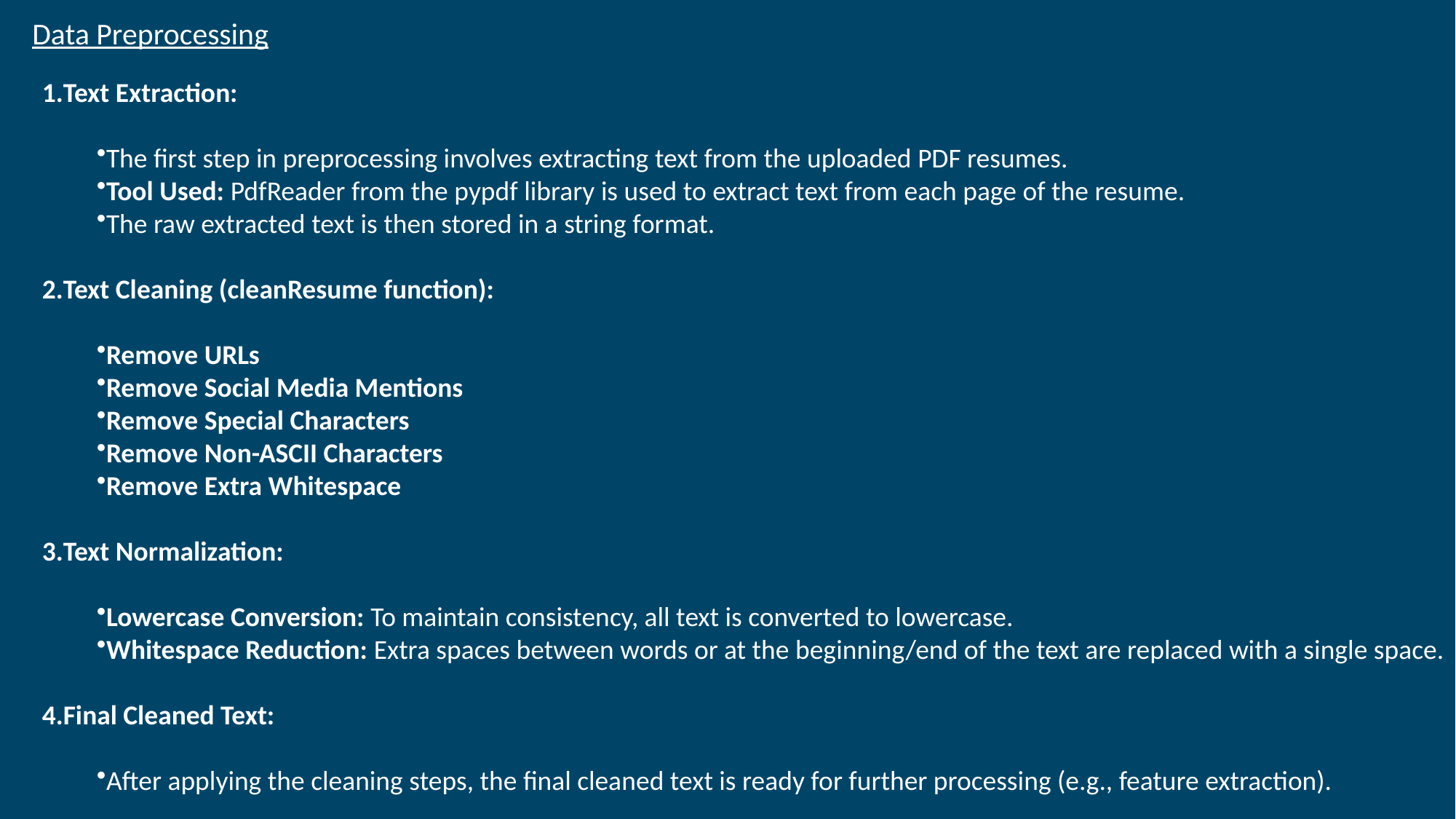

Data Preprocessing

Text Extraction:

The first step in preprocessing involves extracting text from the uploaded PDF resumes.
Tool Used: PdfReader from the pypdf library is used to extract text from each page of the resume.
The raw extracted text is then stored in a string format.

Text Cleaning (cleanResume function):

Remove URLs
Remove Social Media Mentions
Remove Special Characters
Remove Non-ASCII Characters
Remove Extra Whitespace

Text Normalization:

Lowercase Conversion: To maintain consistency, all text is converted to lowercase.
Whitespace Reduction: Extra spaces between words or at the beginning/end of the text are replaced with a single space.

Final Cleaned Text:

After applying the cleaning steps, the final cleaned text is ready for further processing (e.g., feature extraction).